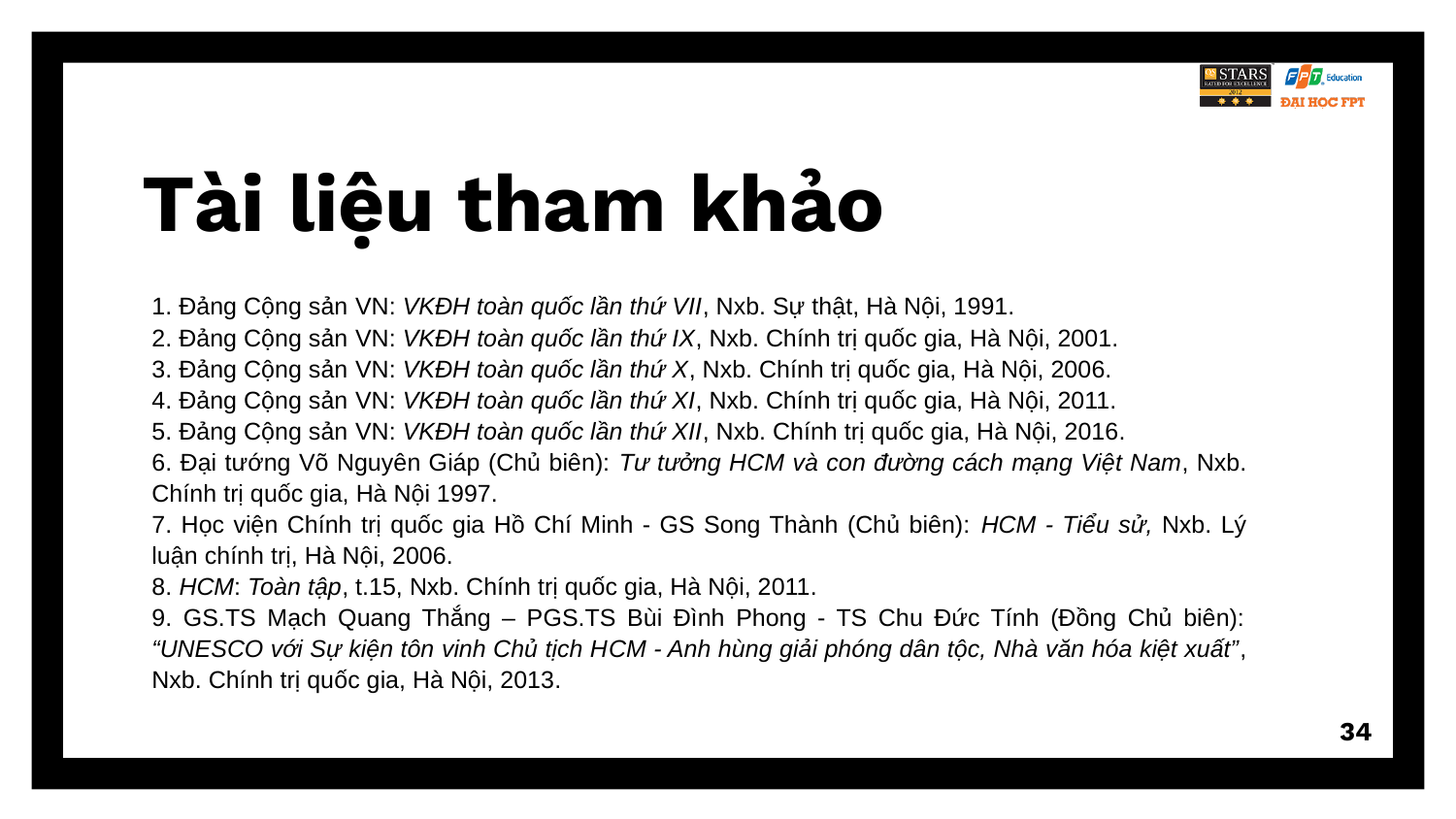

# Tài liệu tham khảo
1. Đảng Cộng sản VN: VKĐH toàn quốc lần thứ VII, Nxb. Sự thật, Hà Nội, 1991.
2. Đảng Cộng sản VN: VKĐH toàn quốc lần thứ IX, Nxb. Chính trị quốc gia, Hà Nội, 2001.
3. Đảng Cộng sản VN: VKĐH toàn quốc lần thứ X, Nxb. Chính trị quốc gia, Hà Nội, 2006.
4. Đảng Cộng sản VN: VKĐH toàn quốc lần thứ XI, Nxb. Chính trị quốc gia, Hà Nội, 2011.
5. Đảng Cộng sản VN: VKĐH toàn quốc lần thứ XII, Nxb. Chính trị quốc gia, Hà Nội, 2016.
6. Đại tướng Võ Nguyên Giáp (Chủ biên): Tư tưởng HCM và con đường cách mạng Việt Nam, Nxb. Chính trị quốc gia, Hà Nội 1997.
7. Học viện Chính trị quốc gia Hồ Chí Minh - GS Song Thành (Chủ biên): HCM - Tiểu sử, Nxb. Lý luận chính trị, Hà Nội, 2006.
8. HCM: Toàn tập, t.15, Nxb. Chính trị quốc gia, Hà Nội, 2011.
9. GS.TS Mạch Quang Thắng – PGS.TS Bùi Đình Phong - TS Chu Đức Tính (Đồng Chủ biên): “UNESCO với Sự kiện tôn vinh Chủ tịch HCM - Anh hùng giải phóng dân tộc, Nhà văn hóa kiệt xuất”, Nxb. Chính trị quốc gia, Hà Nội, 2013.
34